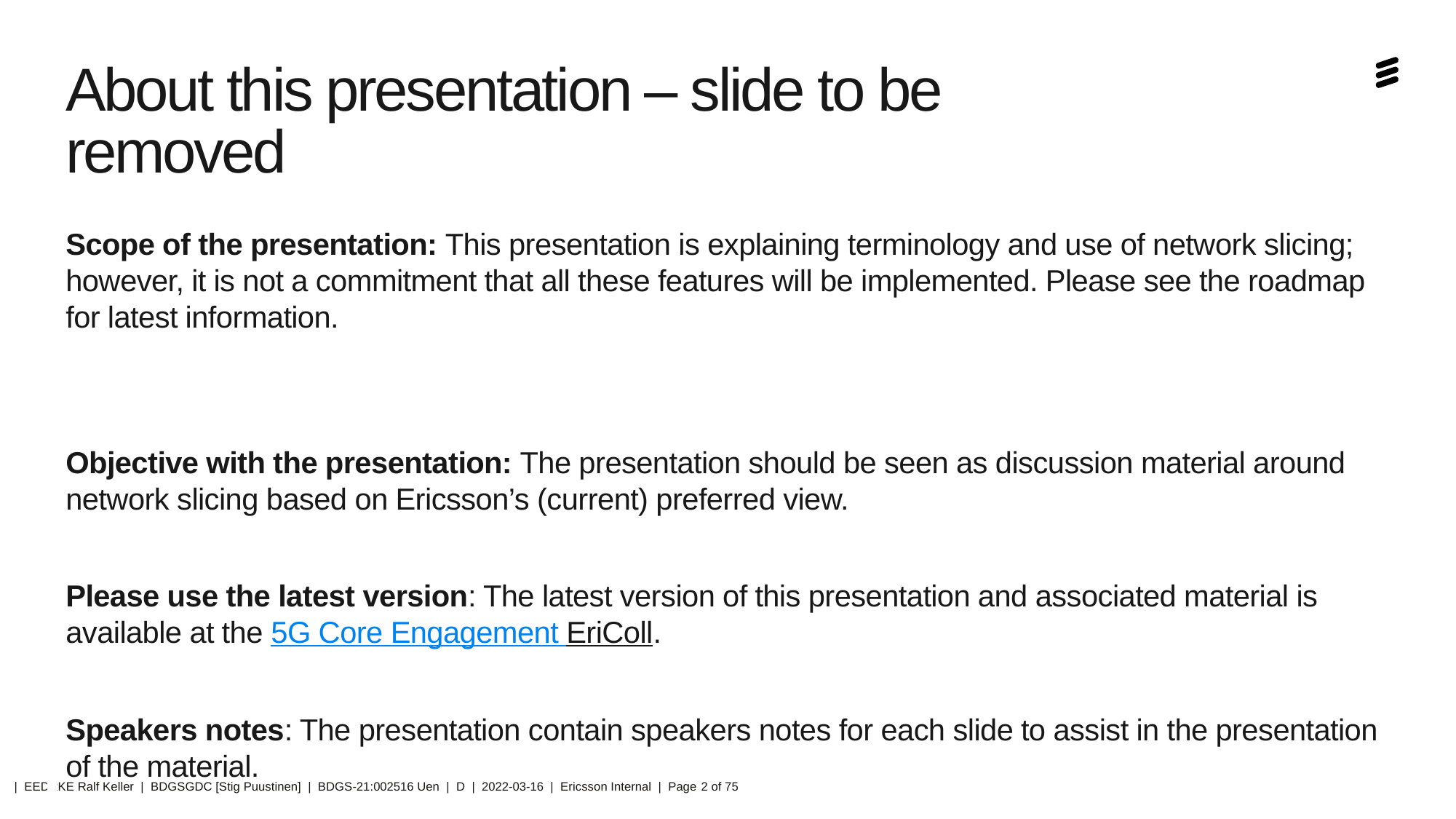

# About this presentation – slide to be removed
Scope of the presentation: This presentation is explaining terminology and use of network slicing; however, it is not a commitment that all these features will be implemented. Please see the roadmap for latest information.

Objective with the presentation: The presentation should be seen as discussion material around network slicing based on Ericsson’s (current) preferred view.

Please use the latest version: The latest version of this presentation and associated material is available at the 5G Core Engagement EriColl.

Speakers notes: The presentation contain speakers notes for each slide to assist in the presentation of the material.